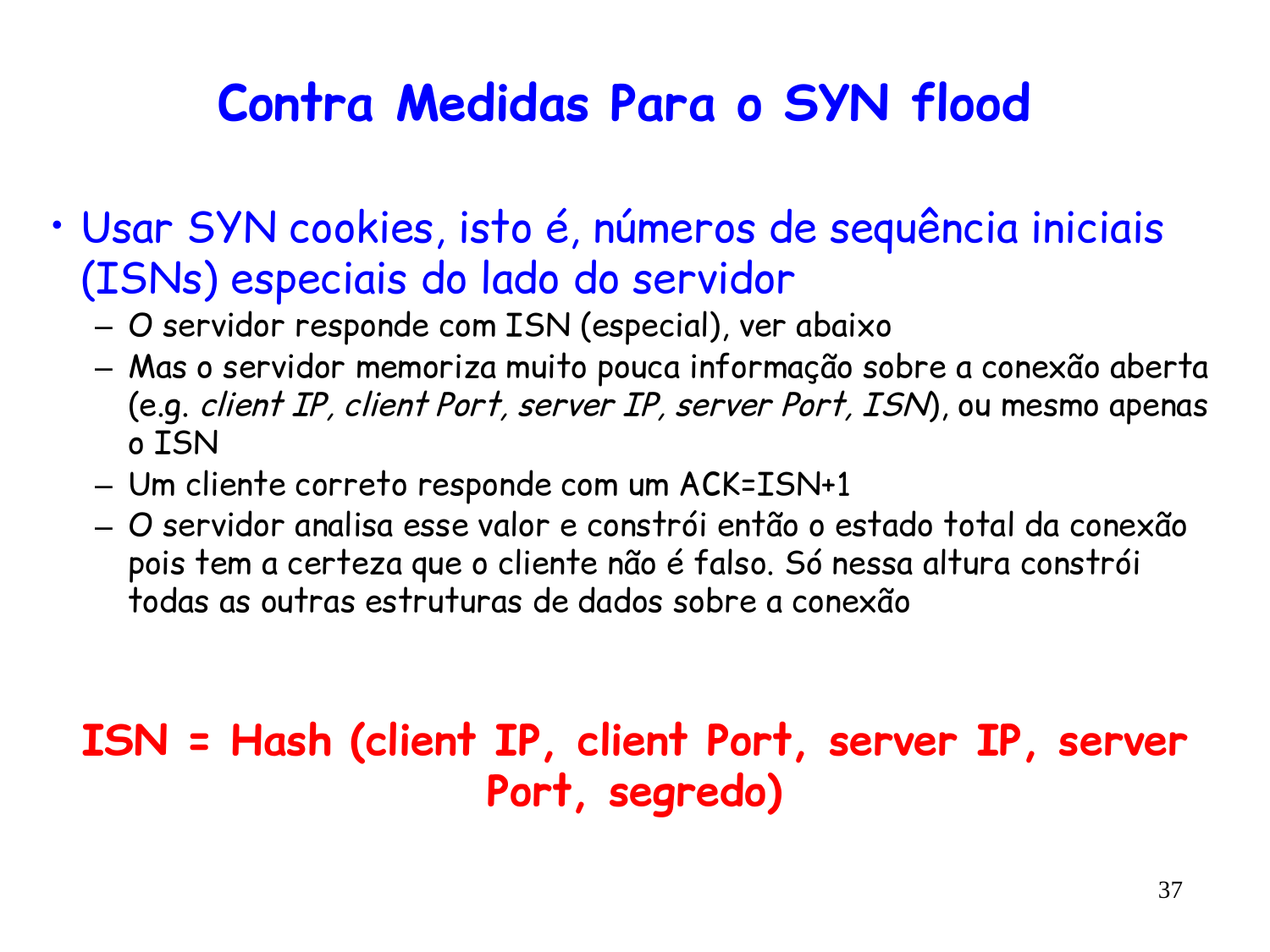

# Contra Medidas Para o SYN flood

Usar SYN cookies, isto é, números de sequência iniciais (ISNs) especiais do lado do servidor
O servidor responde com ISN (especial), ver abaixo
Mas o servidor memoriza muito pouca informação sobre a conexão aberta (e.g. client IP, client Port, server IP, server Port, ISN), ou mesmo apenas o ISN
Um cliente correto responde com um ACK=ISN+1
O servidor analisa esse valor e constrói então o estado total da conexão pois tem a certeza que o cliente não é falso. Só nessa altura constrói todas as outras estruturas de dados sobre a conexão

ISN = Hash (client IP, client Port, server IP, server Port, segredo)

37